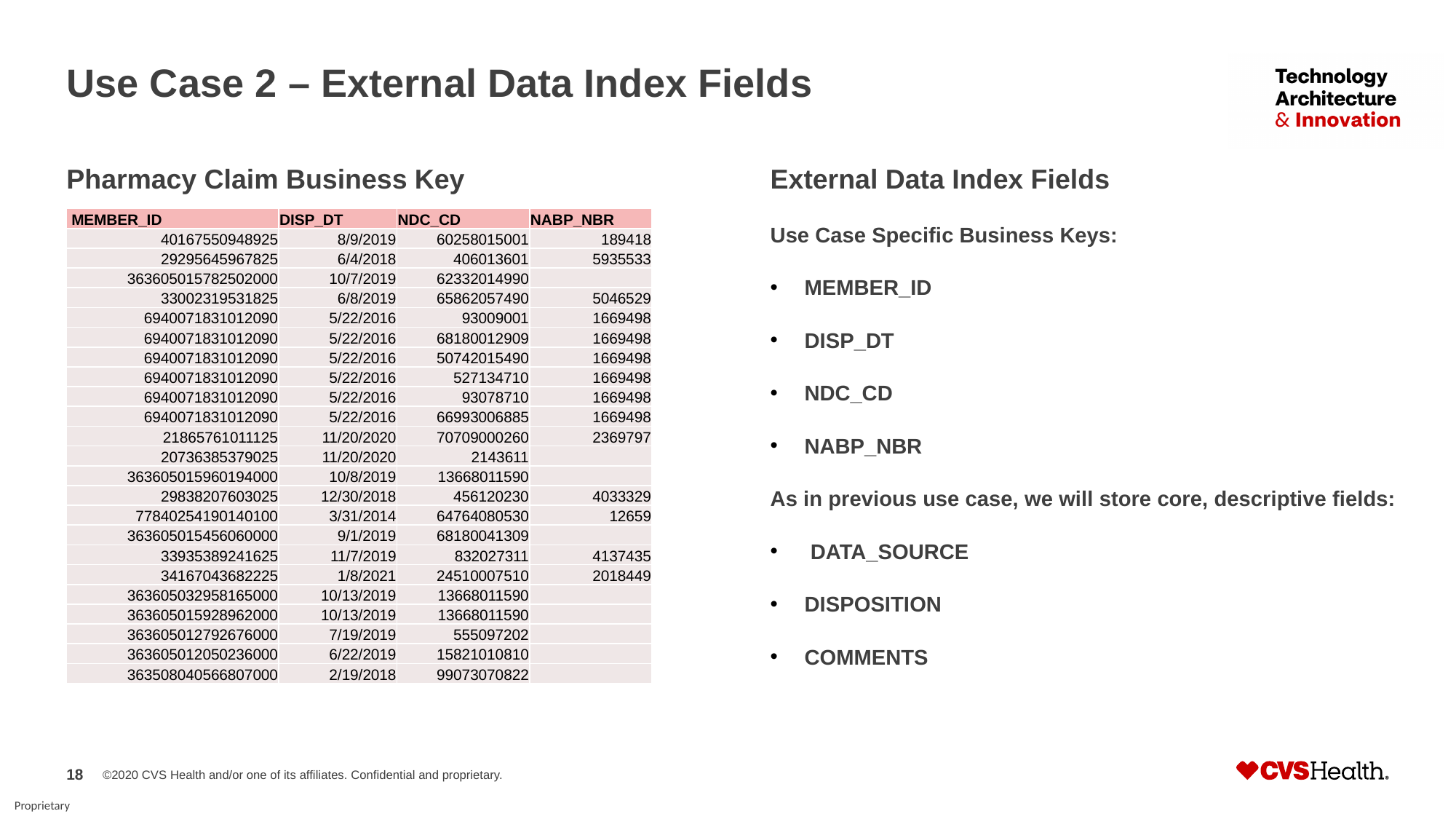

# Use Case 2 – External Data Index Fields
Pharmacy Claim Business Key

External Data Index Fields
Use Case Specific Business Keys:
MEMBER_ID
DISP_DT
NDC_CD
NABP_NBR
As in previous use case, we will store core, descriptive fields:
 DATA_SOURCE
DISPOSITION
COMMENTS

| MEMBER\_ID | DISP\_DT | NDC\_CD | NABP\_NBR |
| --- | --- | --- | --- |
| 40167550948925 | 8/9/2019 | 60258015001 | 189418 |
| 29295645967825 | 6/4/2018 | 406013601 | 5935533 |
| 363605015782502000 | 10/7/2019 | 62332014990 |  |
| 33002319531825 | 6/8/2019 | 65862057490 | 5046529 |
| 6940071831012090 | 5/22/2016 | 93009001 | 1669498 |
| 6940071831012090 | 5/22/2016 | 68180012909 | 1669498 |
| 6940071831012090 | 5/22/2016 | 50742015490 | 1669498 |
| 6940071831012090 | 5/22/2016 | 527134710 | 1669498 |
| 6940071831012090 | 5/22/2016 | 93078710 | 1669498 |
| 6940071831012090 | 5/22/2016 | 66993006885 | 1669498 |
| 21865761011125 | 11/20/2020 | 70709000260 | 2369797 |
| 20736385379025 | 11/20/2020 | 2143611 |  |
| 363605015960194000 | 10/8/2019 | 13668011590 |  |
| 29838207603025 | 12/30/2018 | 456120230 | 4033329 |
| 77840254190140100 | 3/31/2014 | 64764080530 | 12659 |
| 363605015456060000 | 9/1/2019 | 68180041309 |  |
| 33935389241625 | 11/7/2019 | 832027311 | 4137435 |
| 34167043682225 | 1/8/2021 | 24510007510 | 2018449 |
| 363605032958165000 | 10/13/2019 | 13668011590 |  |
| 363605015928962000 | 10/13/2019 | 13668011590 |  |
| 363605012792676000 | 7/19/2019 | 555097202 |  |
| 363605012050236000 | 6/22/2019 | 15821010810 |  |
| 363508040566807000 | 2/19/2018 | 99073070822 |  |